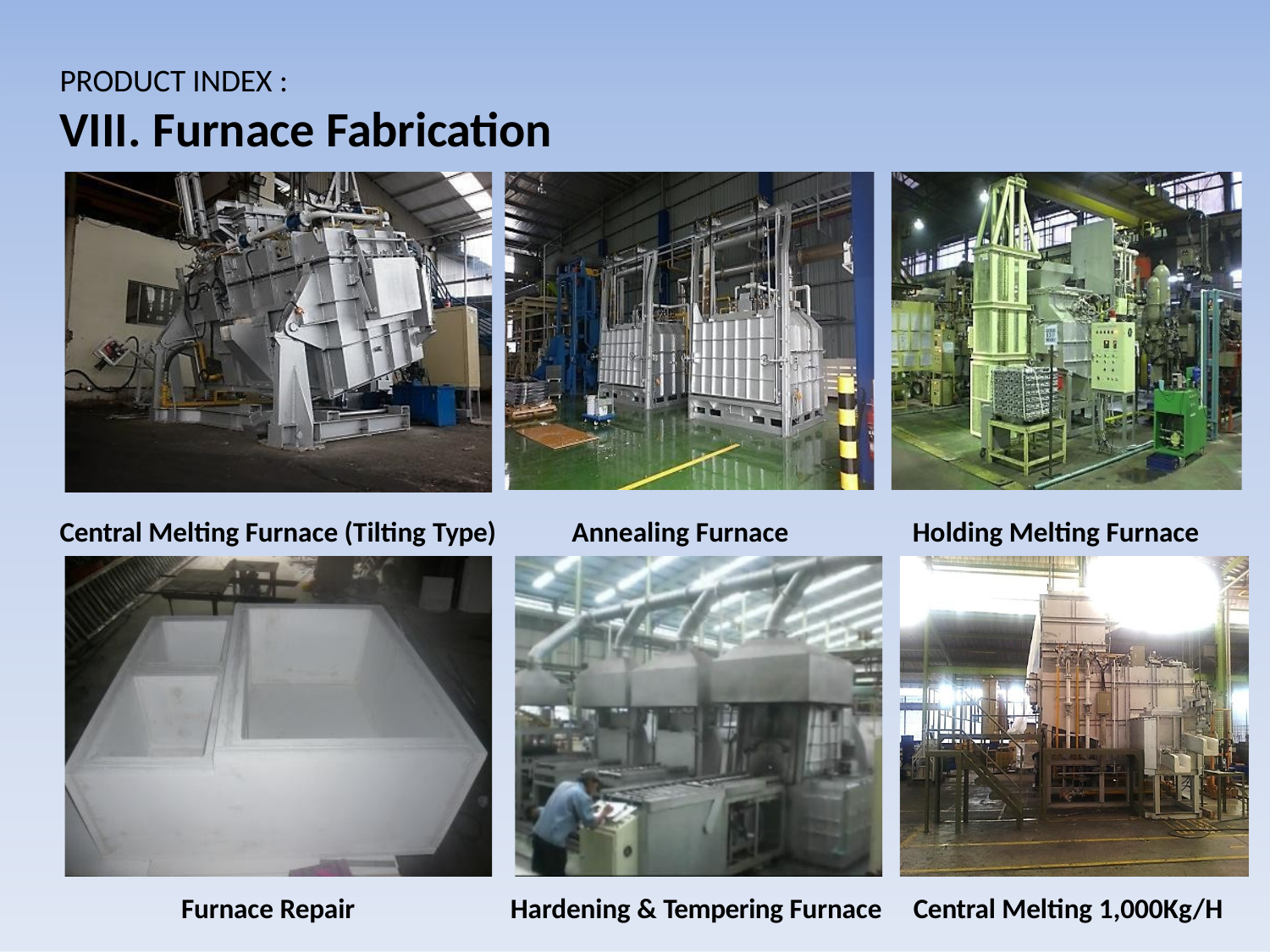

# PRODUCT INDEX :
VIII. Furnace Fabrication

Central Melting Furnace (Tilting Type)
Annealing Furnace
Holding Melting Furnace

Furnace Repair
Hardening & Tempering Furnace
Central Melting 1,000Kg/H